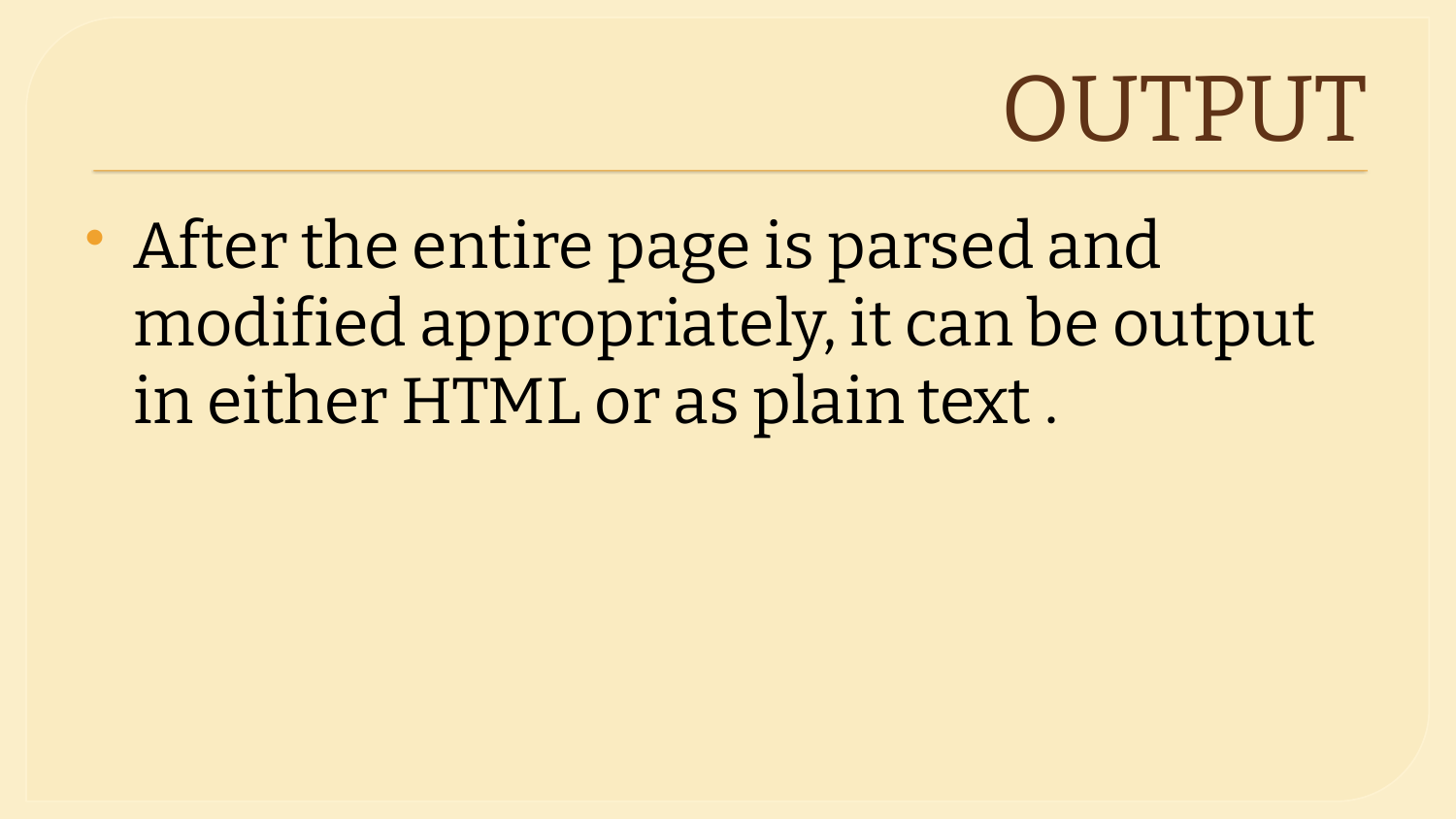

# OUTPUT
After the entire page is parsed and modified appropriately, it can be output in either HTML or as plain text .